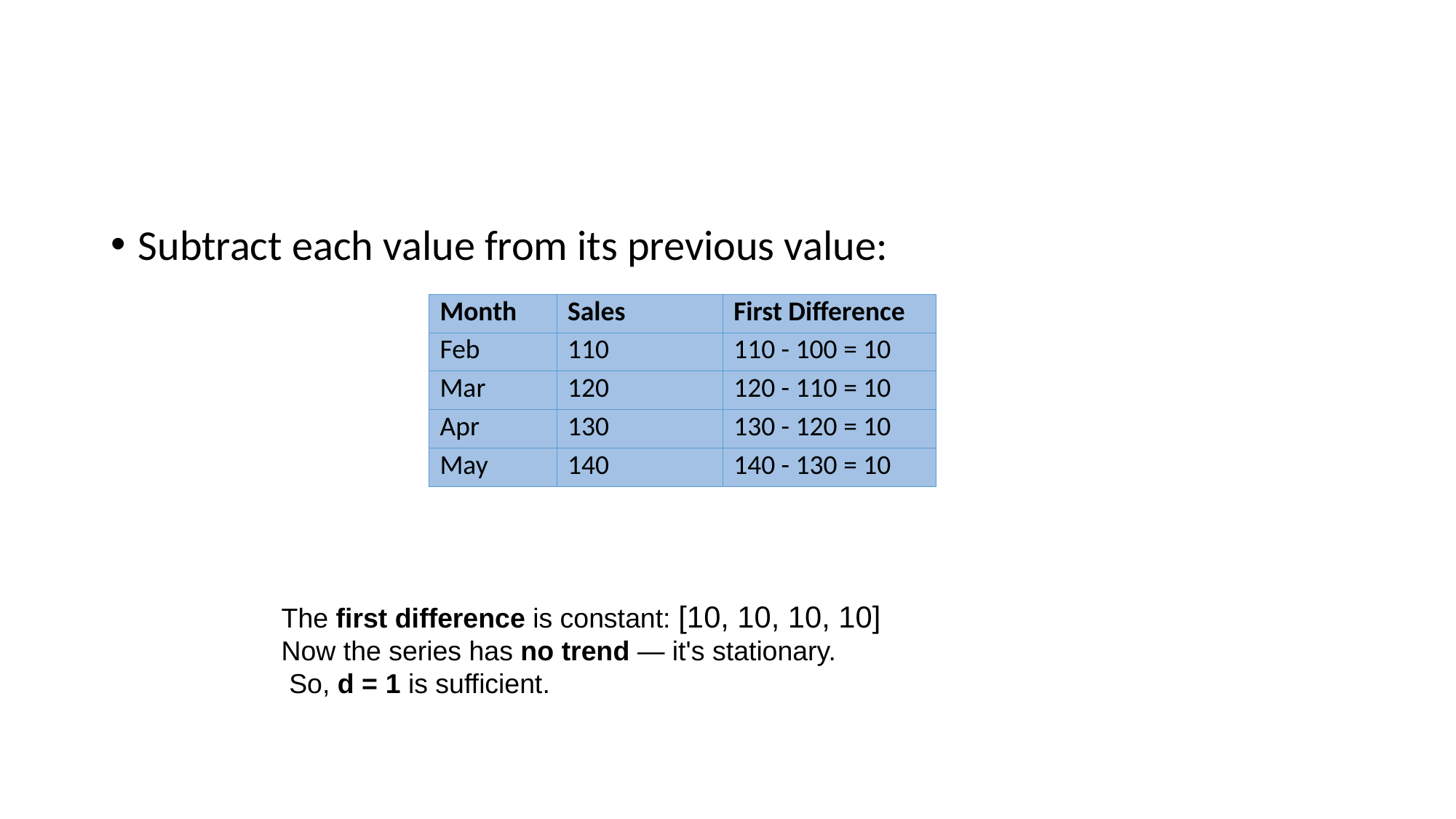

#
Subtract each value from its previous value:

| Month | Sales | First Difference |
| --- | --- | --- |
| Feb | 110 | 110 - 100 = 10 |
| Mar | 120 | 120 - 110 = 10 |
| Apr | 130 | 130 - 120 = 10 |
| May | 140 | 140 - 130 = 10 |
The first difference is constant: [10, 10, 10, 10]
Now the series has no trend — it's stationary.
 So, d = 1 is sufficient.